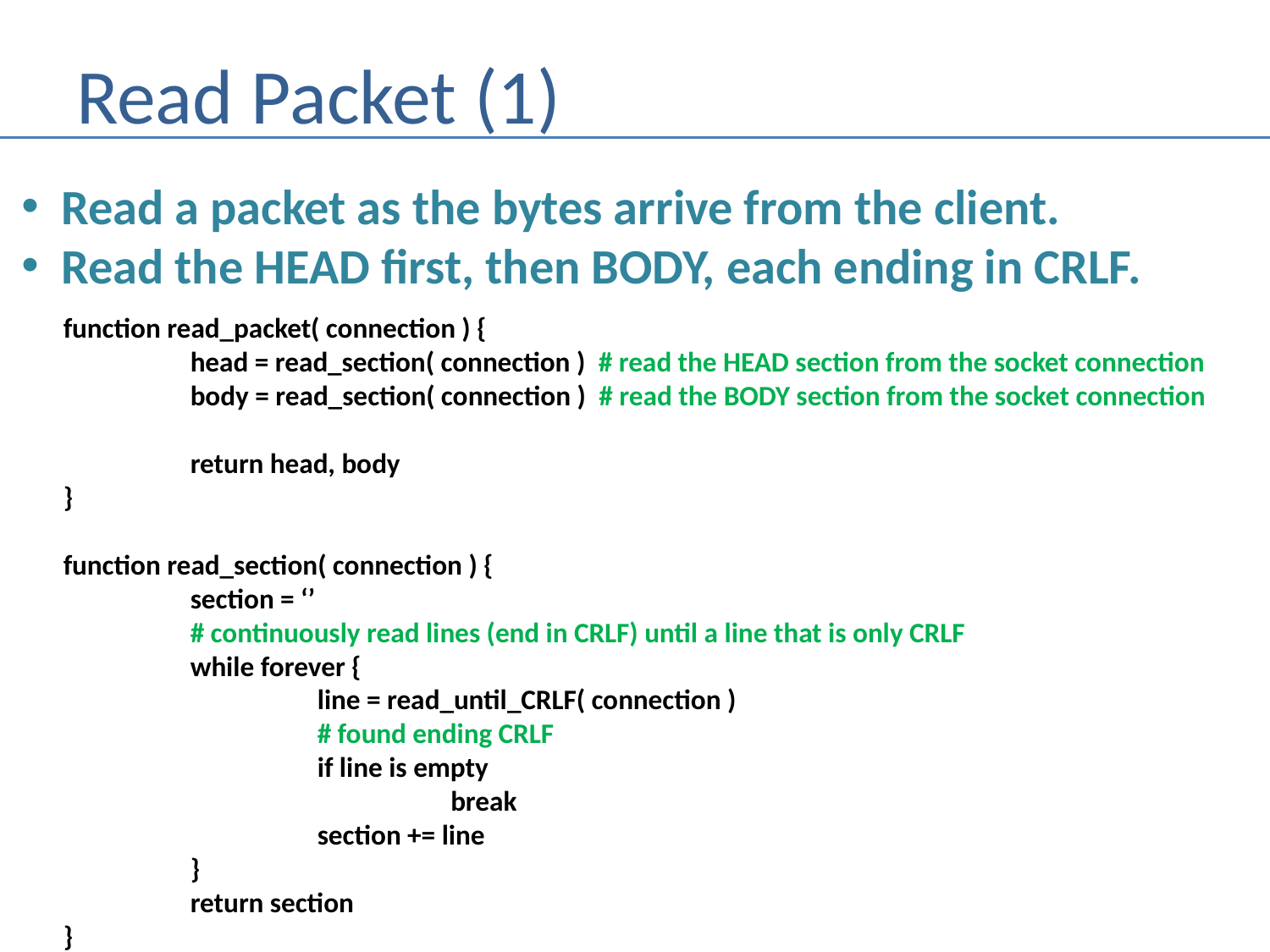

# Read Packet (1)
Read a packet as the bytes arrive from the client.
Read the HEAD first, then BODY, each ending in CRLF.
function read_packet( connection ) {
	head = read_section( connection )  # read the HEAD section from the socket connection
	body = read_section( connection )  # read the BODY section from the socket connection

	return head, body
}

function read_section( connection ) {
	section = ‘’
	# continuously read lines (end in CRLF) until a line that is only CRLF
	while forever {
		line = read_until_CRLF( connection )
		# found ending CRLF
		if line is empty
			 break
		section += line
	}
	return section
}